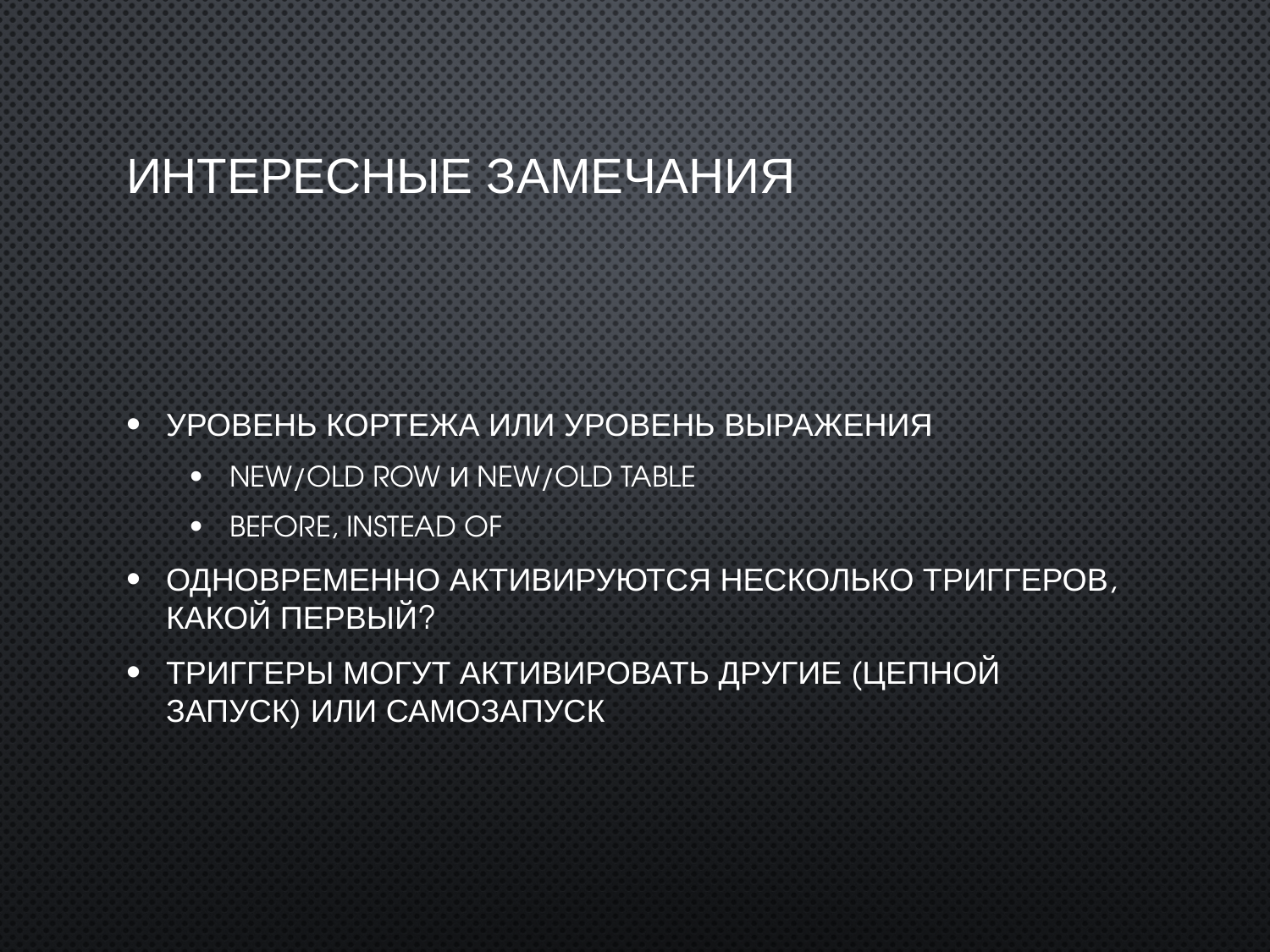

# Интересные замечания
Уровень кортежа или уровень выражения
New/old row и new/old table
Before, instead of
Одновременно активируются несколько триггеров, какой первый?
Триггеры могут активировать другие (цепной запуск) или самозапуск